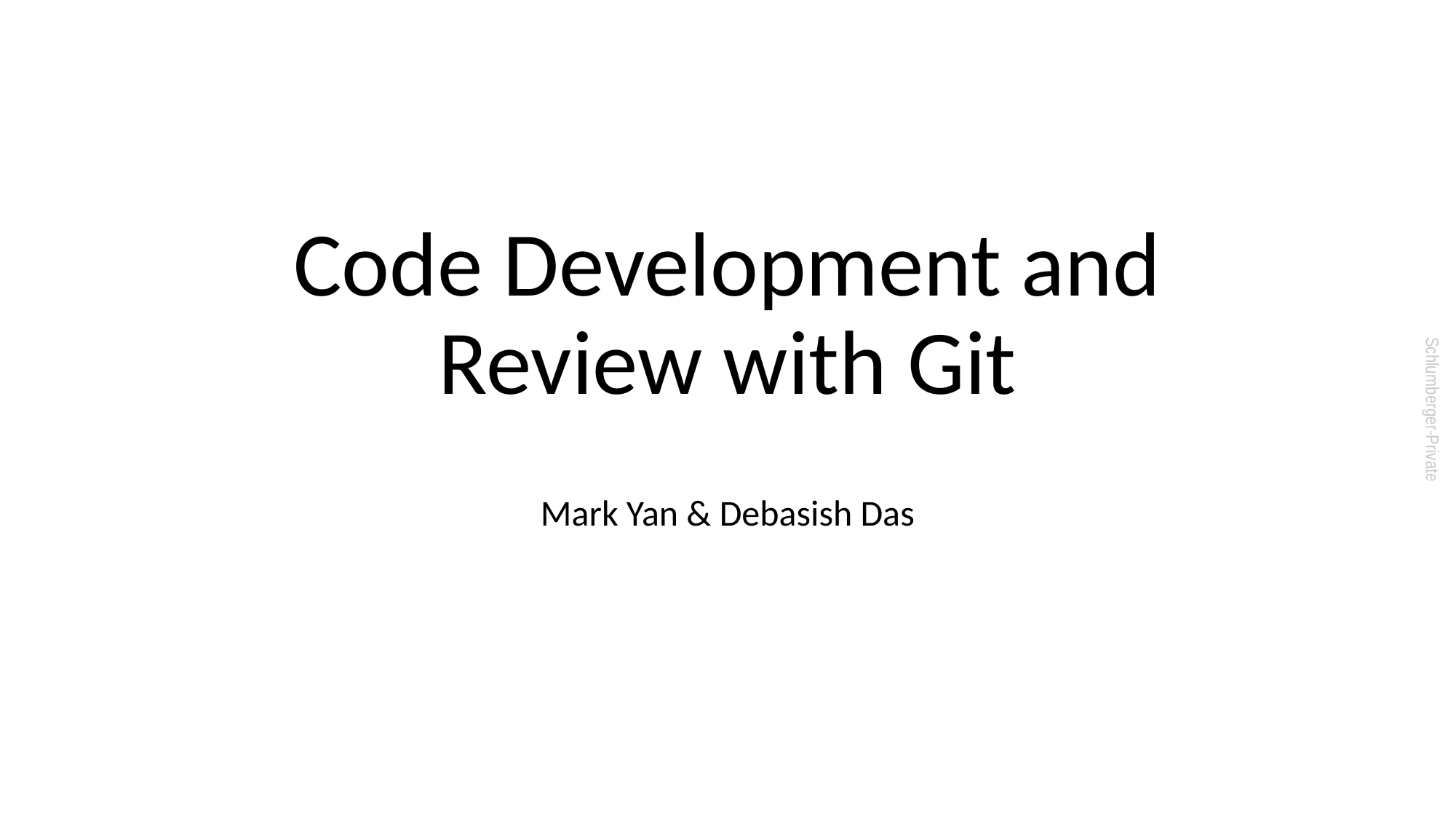

# Code Development and Review with Git

Mark Yan & Debasish Das